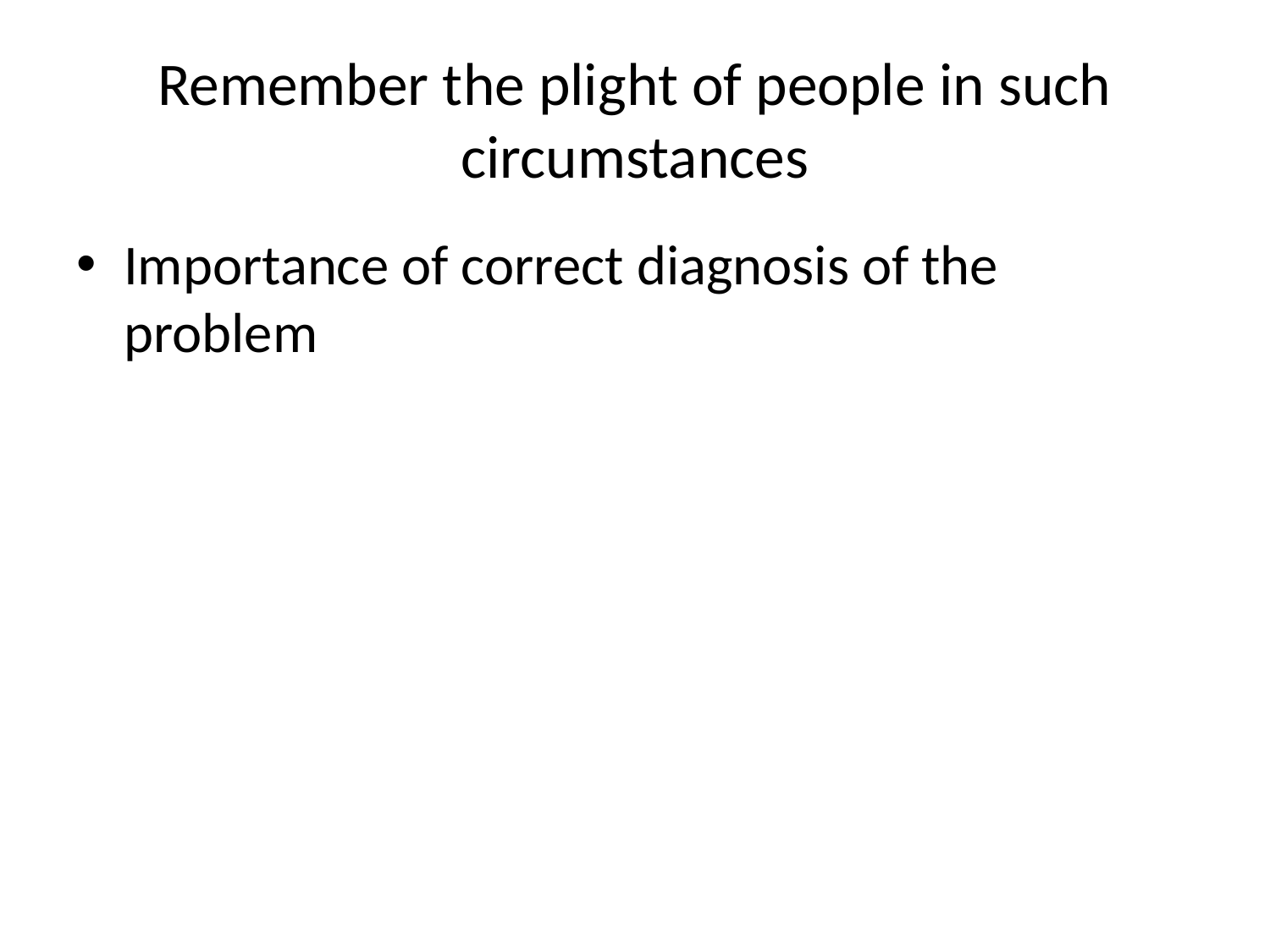

# Remember the plight of people in such circumstances
Importance of correct diagnosis of the problem